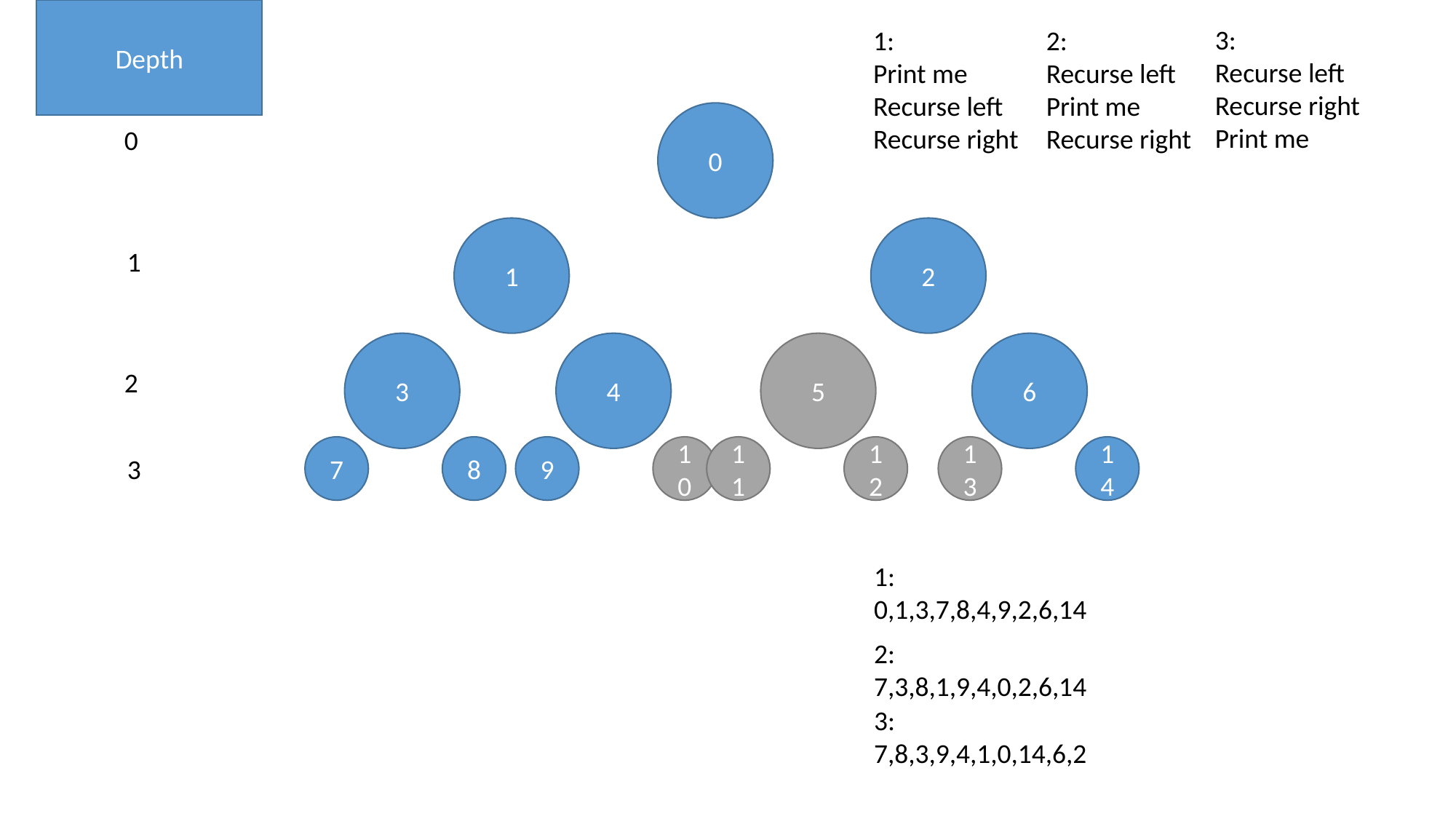

Depth
3:
Recurse left
Recurse right
Print me
1:
Print me
Recurse left
Recurse right
2:
Recurse left
Print me
Recurse right
0
0
1
2
1
3
4
5
6
2
7
8
9
10
11
12
13
14
3
1:
0,1,3,7,8,4,9,2,6,14
2:
7,3,8,1,9,4,0,2,6,14
3:
7,8,3,9,4,1,0,14,6,2